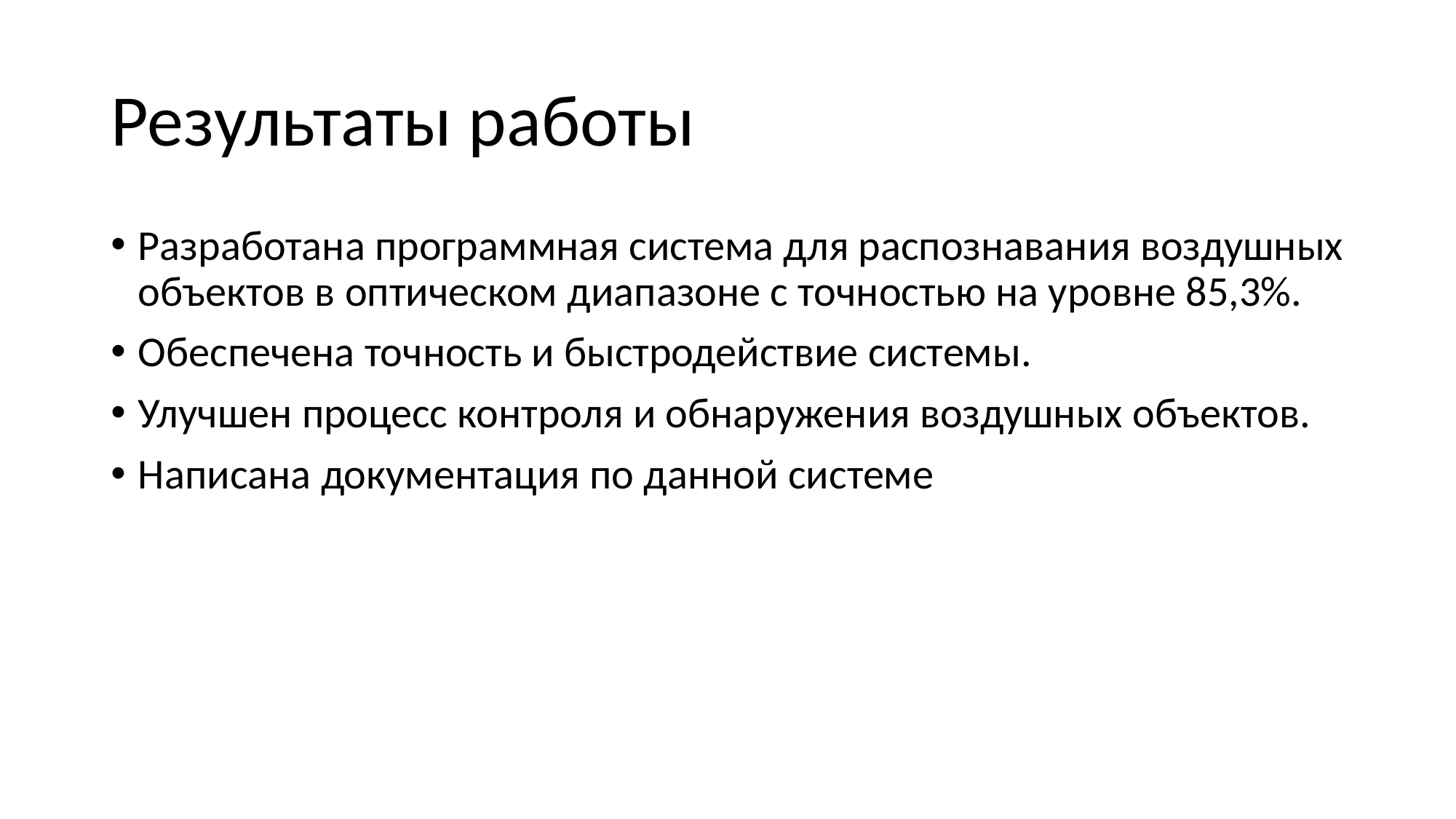

# Результаты работы
Разработана программная система для распознавания воздушных объектов в оптическом диапазоне с точностью на уровне 85,3%.
Обеспечена точность и быстродействие системы.
Улучшен процесс контроля и обнаружения воздушных объектов.
Написана документация по данной системе